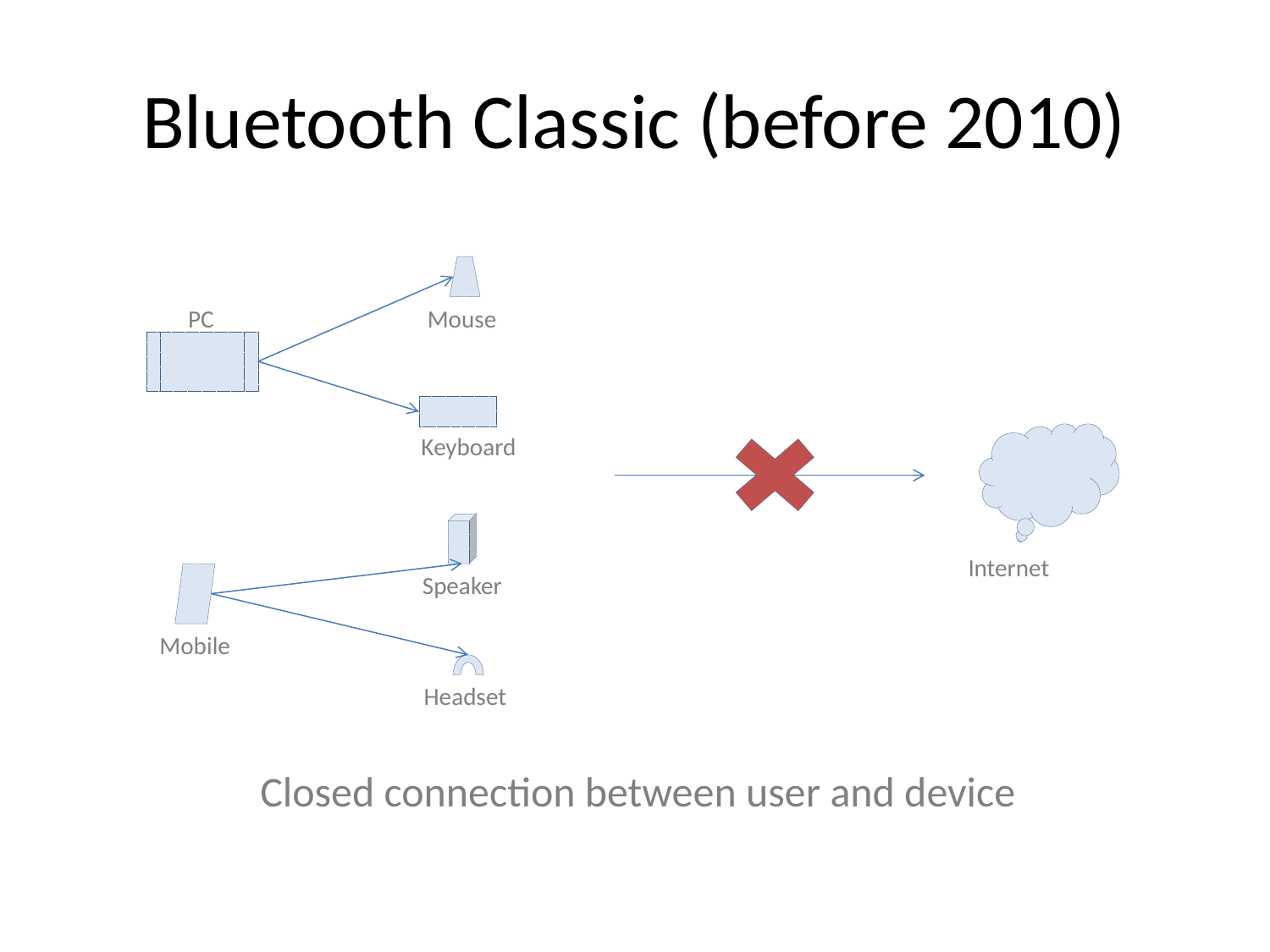

# Bluetooth Classic (before 2010)

PC
Mouse

Keyboard

Internet

Speaker
Mobile

Headset
Closed connection between user and device